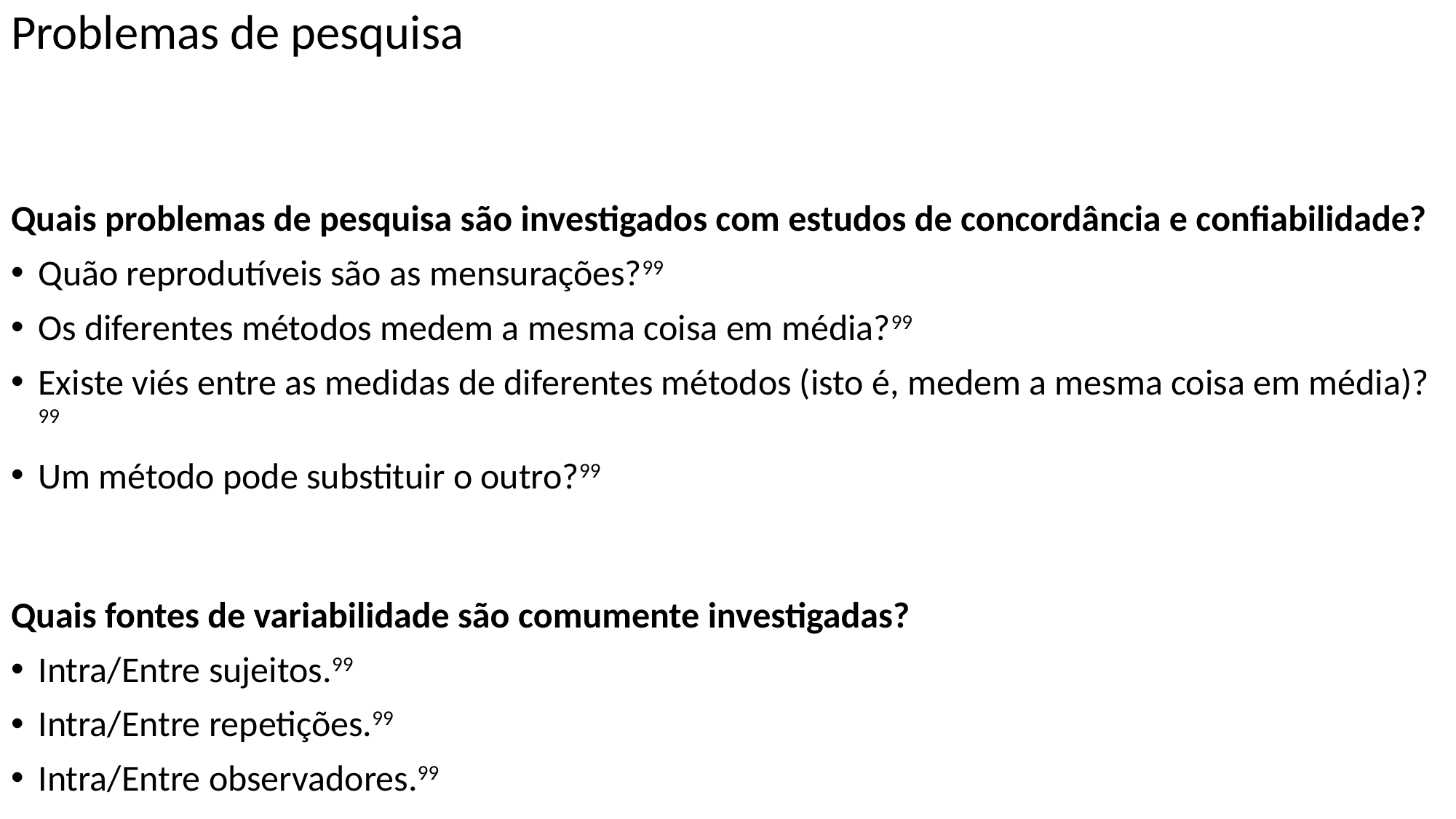

# Problemas de pesquisa

Quais problemas de pesquisa são investigados com estudos de concordância e confiabilidade?
Quão reprodutíveis são as mensurações?99
Os diferentes métodos medem a mesma coisa em média?99
Existe viés entre as medidas de diferentes métodos (isto é, medem a mesma coisa em média)?99
Um método pode substituir o outro?99

Quais fontes de variabilidade são comumente investigadas?
Intra/Entre sujeitos.99
Intra/Entre repetições.99
Intra/Entre observadores.99